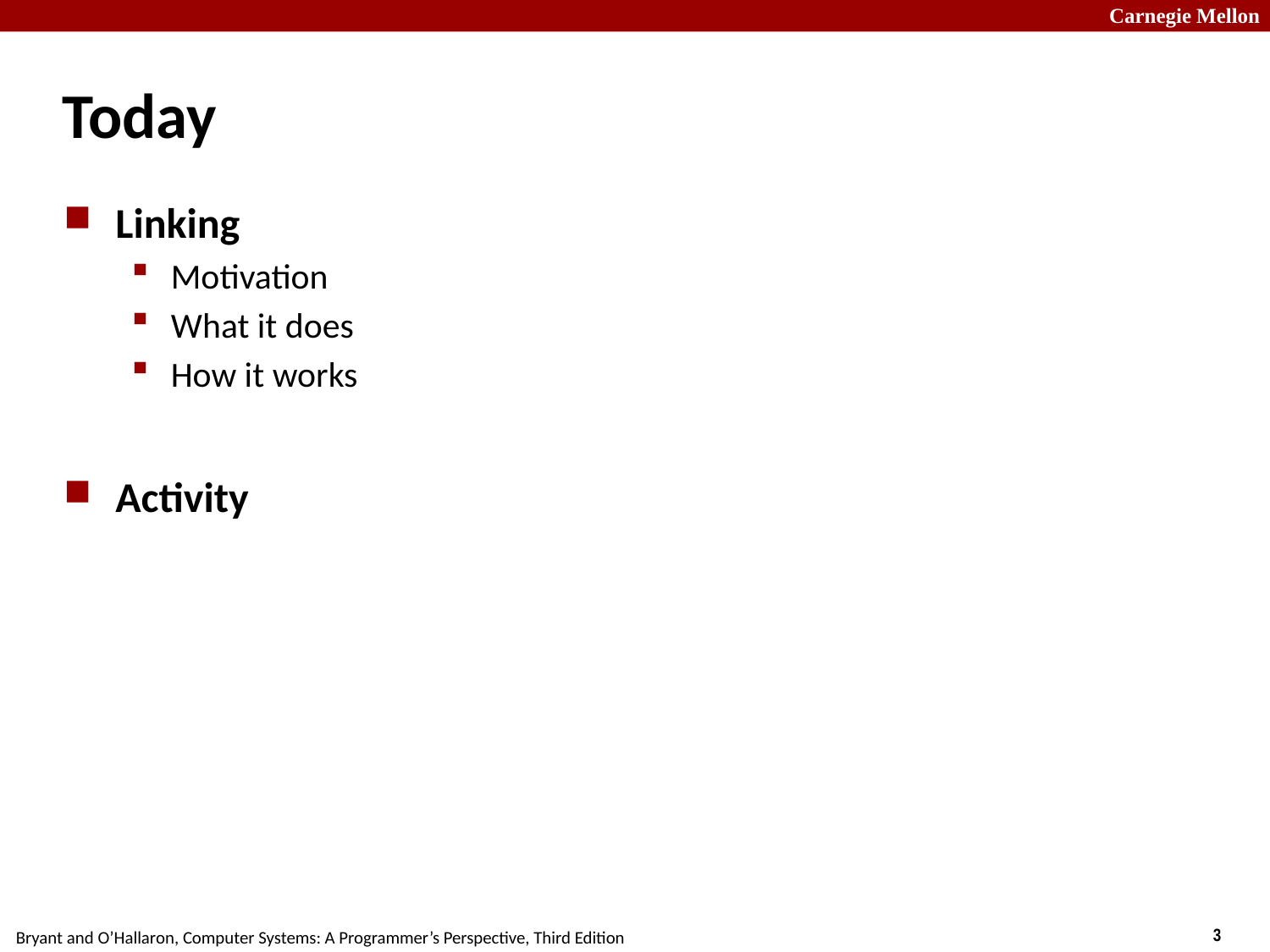

# Today
Linking
Motivation
What it does
How it works

Activity